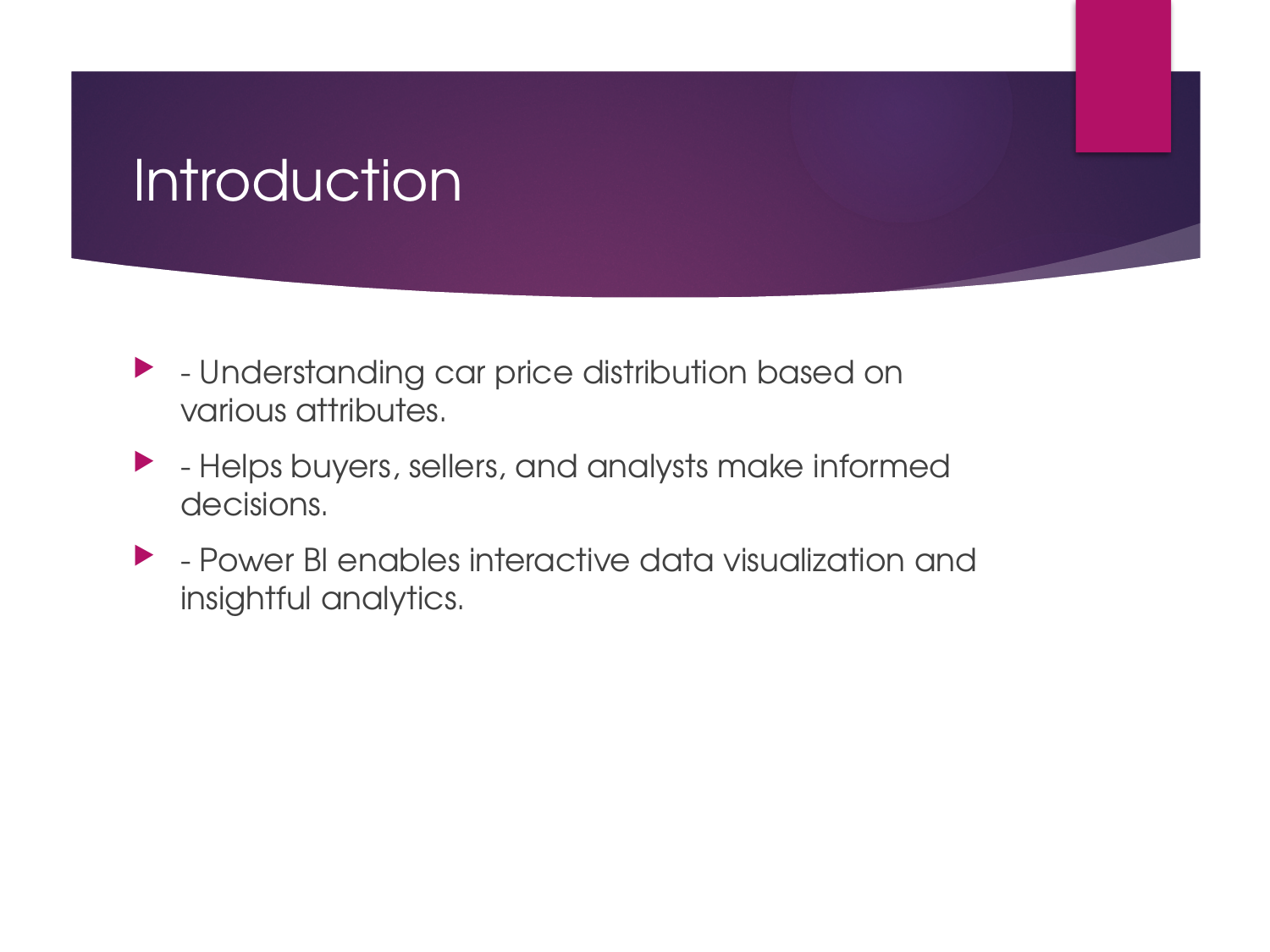

# Introduction
- Understanding car price distribution based on various attributes.
- Helps buyers, sellers, and analysts make informed decisions.
- Power BI enables interactive data visualization and insightful analytics.